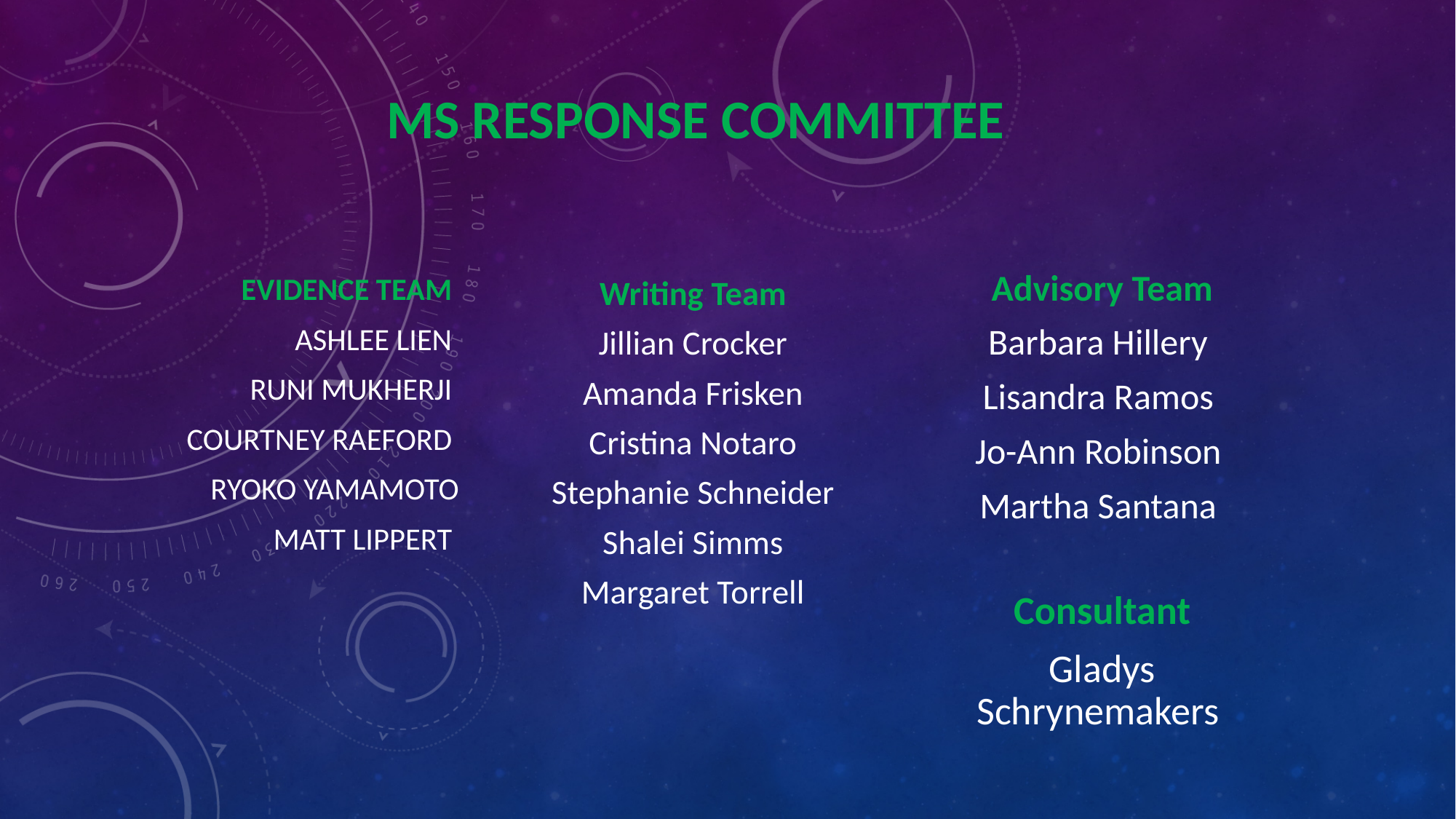

# MS RESPONSE COMMITTEE
Evidence Team
Ashlee Lien
Runi Mukherji
Courtney Raeford
Ryoko Yamamoto
Matt Lippert

 Advisory Team
Barbara Hillery
Lisandra Ramos
Jo-Ann Robinson
Martha Santana
Writing Team
Jillian Crocker
Amanda Frisken
Cristina Notaro
Stephanie Schneider
Shalei Simms
Margaret Torrell

Consultant
Gladys Schrynemakers